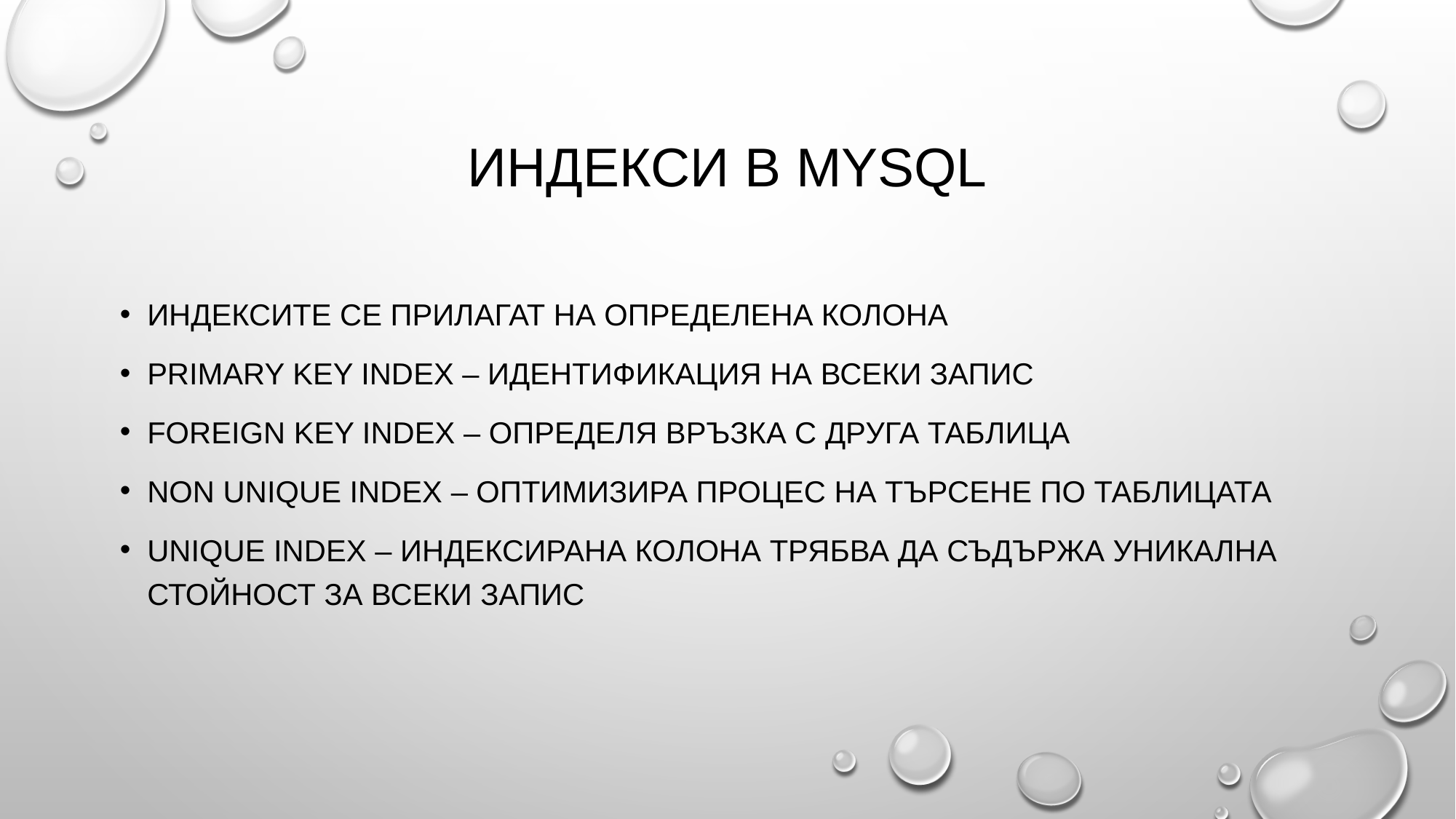

# Индекси в mysql
Индексите се прилагат на определена колона
Primary key index – идентификация на всеки запис
Foreign key index – определя връзка с друга таблица
Non unique index – оптимизира процес на търсене по таблицата
Unique index – индексирана колона трябва да съдържа уникална стойност за всеки запис